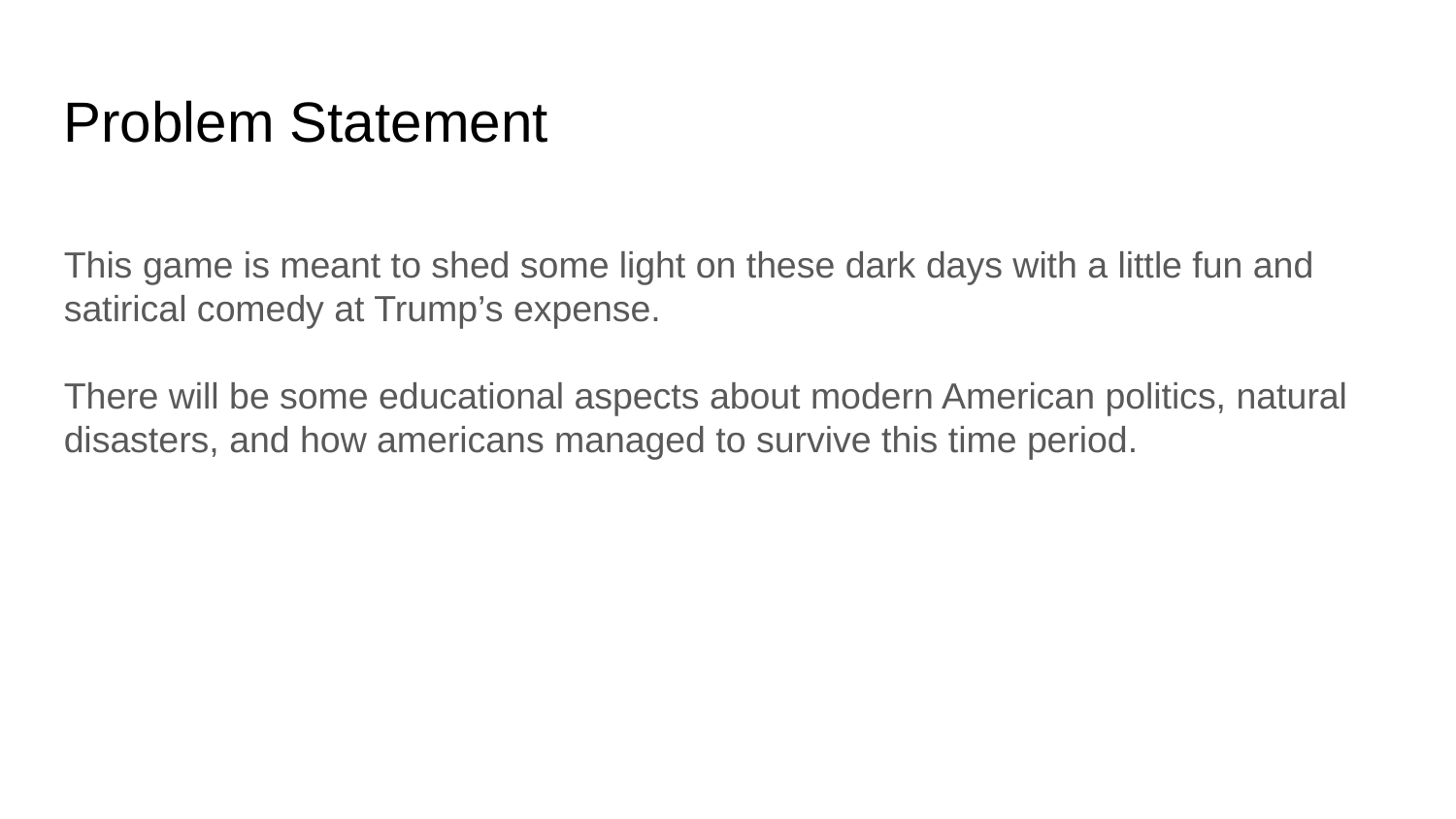

Problem Statement

This game is meant to shed some light on these dark days with a little fun and satirical comedy at Trump’s expense.

There will be some educational aspects about modern American politics, natural disasters, and how americans managed to survive this time period.